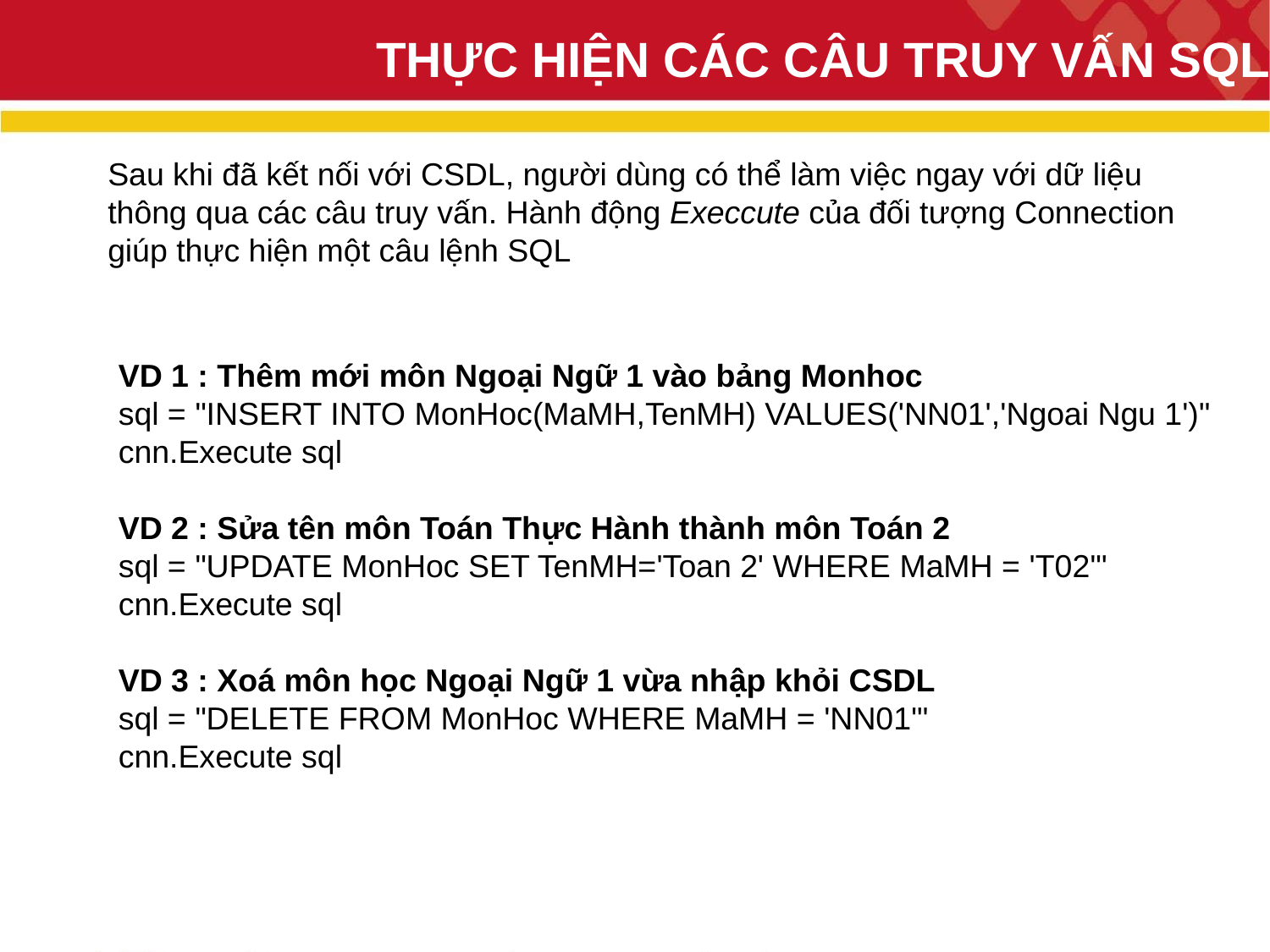

THỰC HIỆN CÁC CÂU TRUY VẤN SQL
Sau khi đã kết nối với CSDL, người dùng có thể làm việc ngay với dữ liệu thông qua các câu truy vấn. Hành động Execcute của đối tượng Connection giúp thực hiện một câu lệnh SQL
VD 1 : Thêm mới môn Ngoại Ngữ 1 vào bảng Monhoc
sql = "INSERT INTO MonHoc(MaMH,TenMH) VALUES('NN01','Ngoai Ngu 1')"
cnn.Execute sql

VD 2 : Sửa tên môn Toán Thực Hành thành môn Toán 2
sql = "UPDATE MonHoc SET TenMH='Toan 2' WHERE MaMH = 'T02'"
cnn.Execute sql

VD 3 : Xoá môn học Ngoại Ngữ 1 vừa nhập khỏi CSDL
sql = "DELETE FROM MonHoc WHERE MaMH = 'NN01'"
cnn.Execute sql